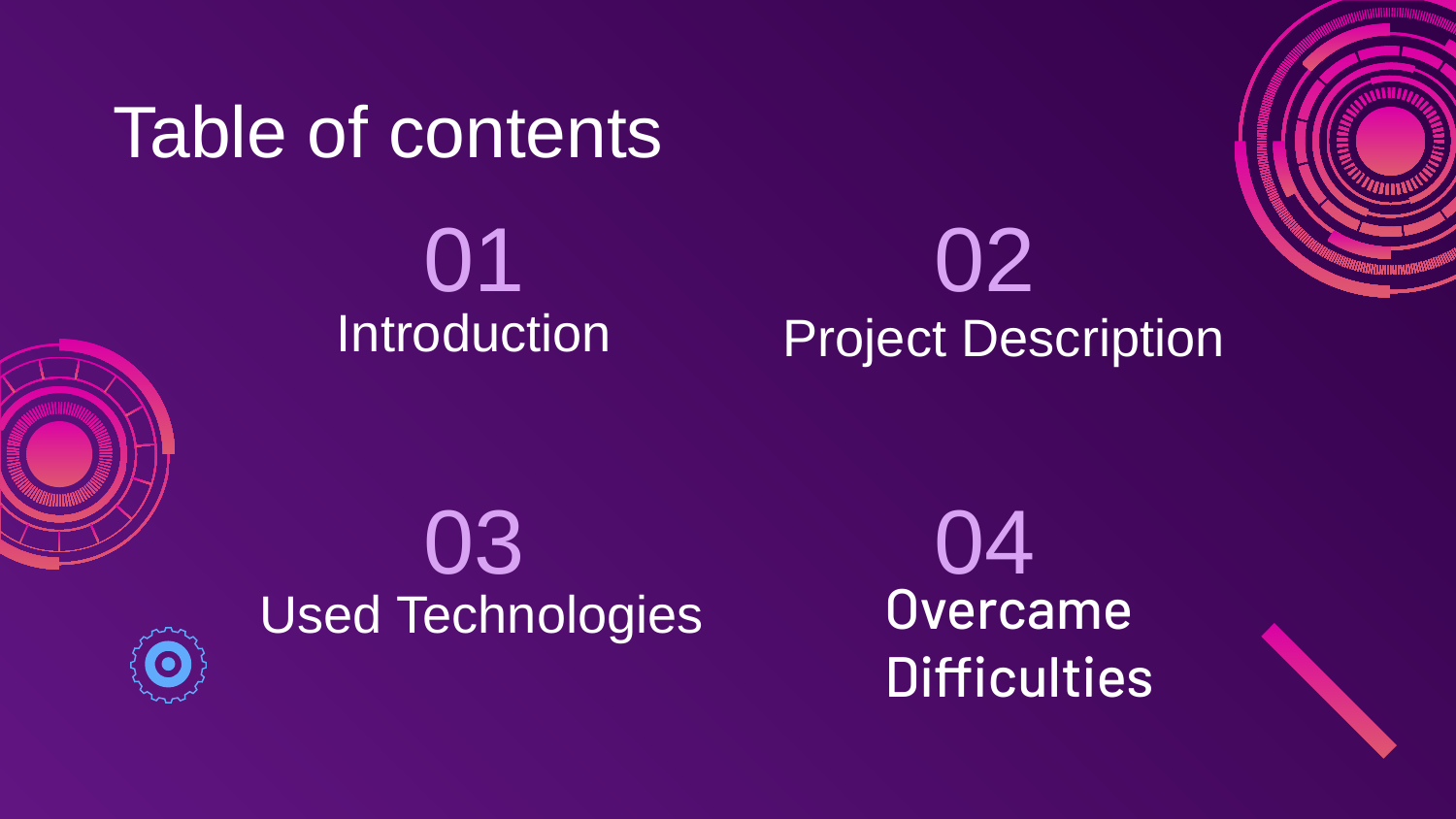

# Table of contents
01
02
Introduction
Project Description
03
04
Overcame
Difficulties
Used Technologies